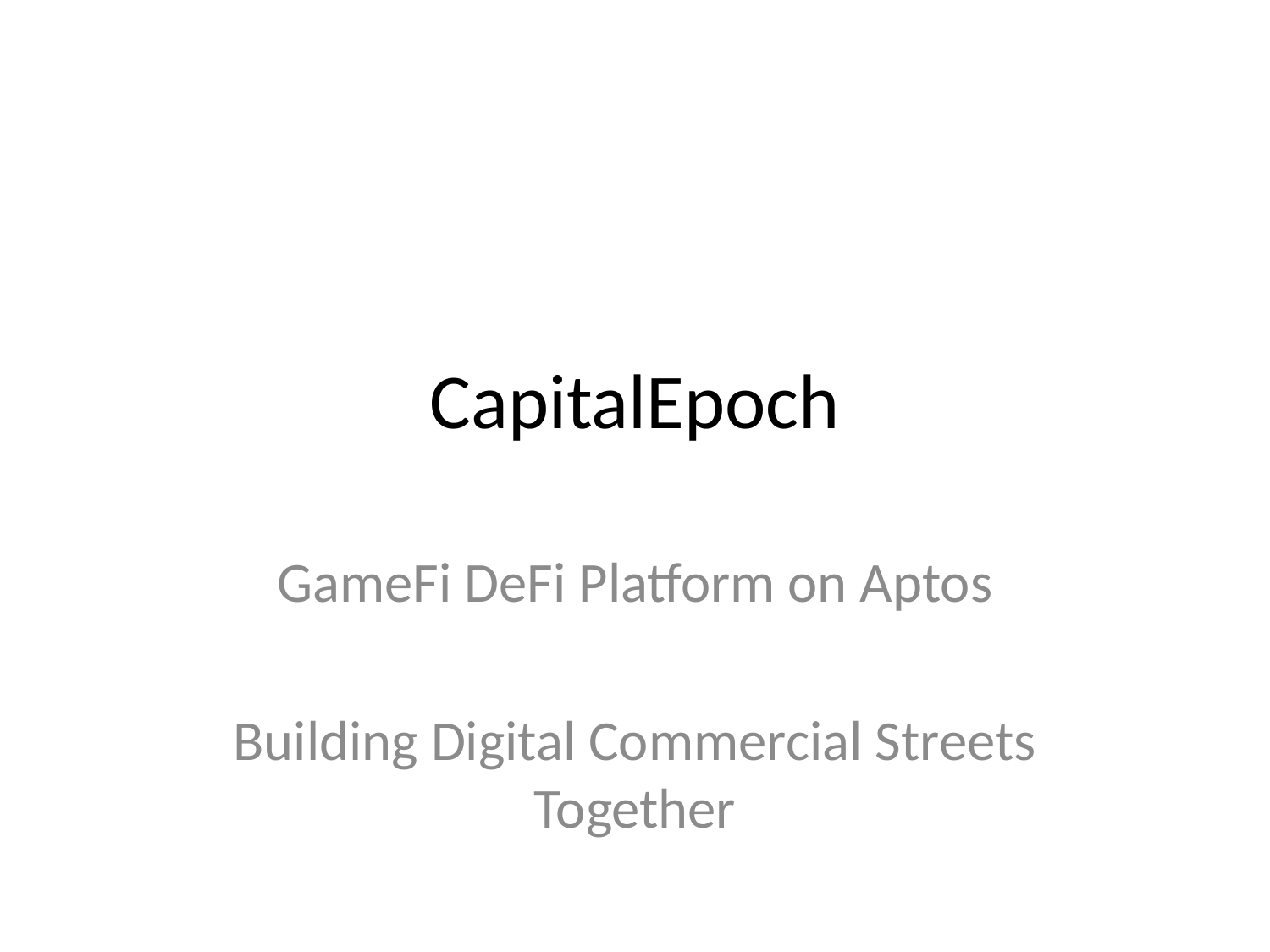

# CapitalEpoch
GameFi DeFi Platform on Aptos

Building Digital Commercial Streets Together